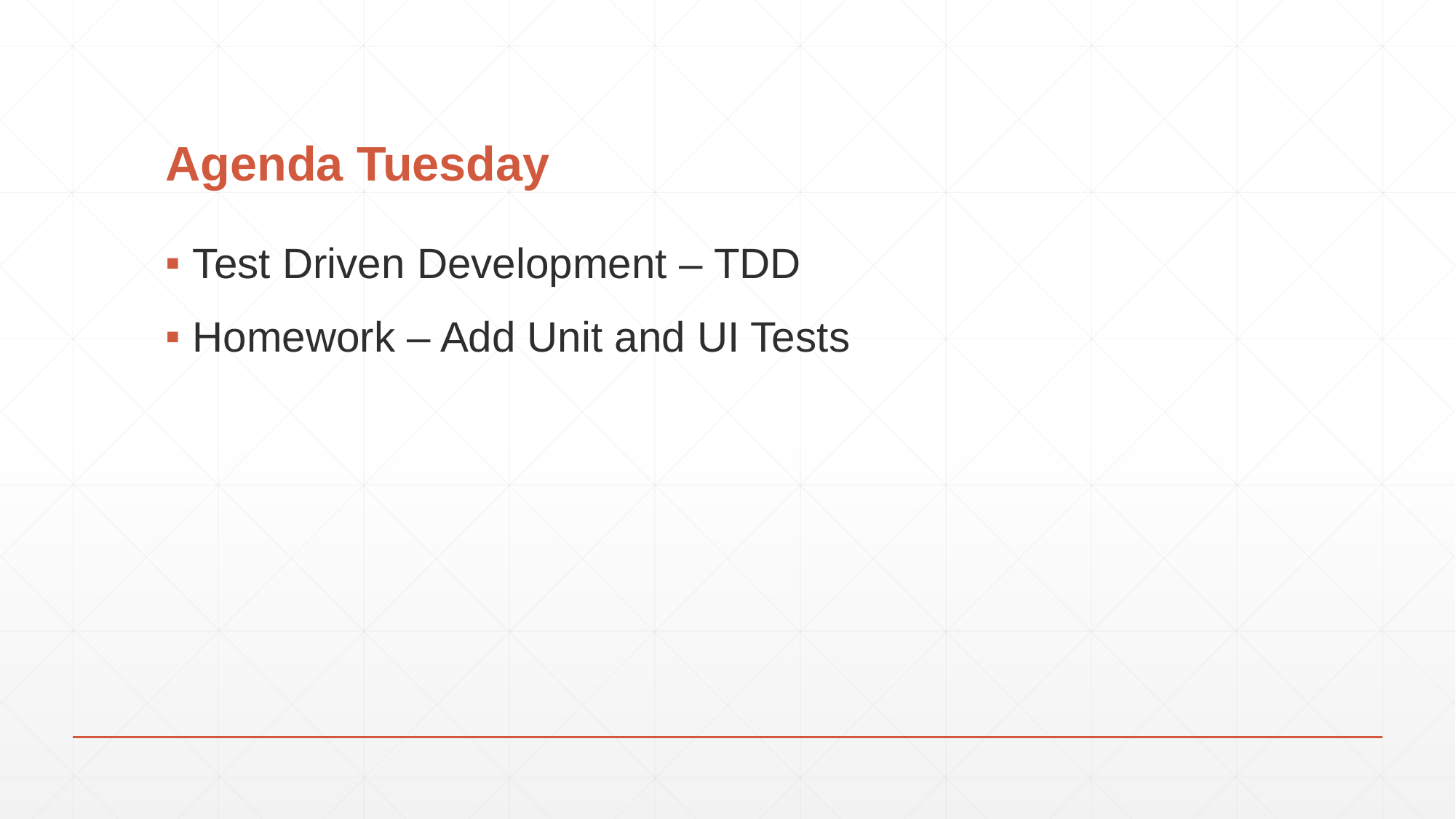

# Agenda Tuesday
Test Driven Development – TDD
Homework – Add Unit and UI Tests